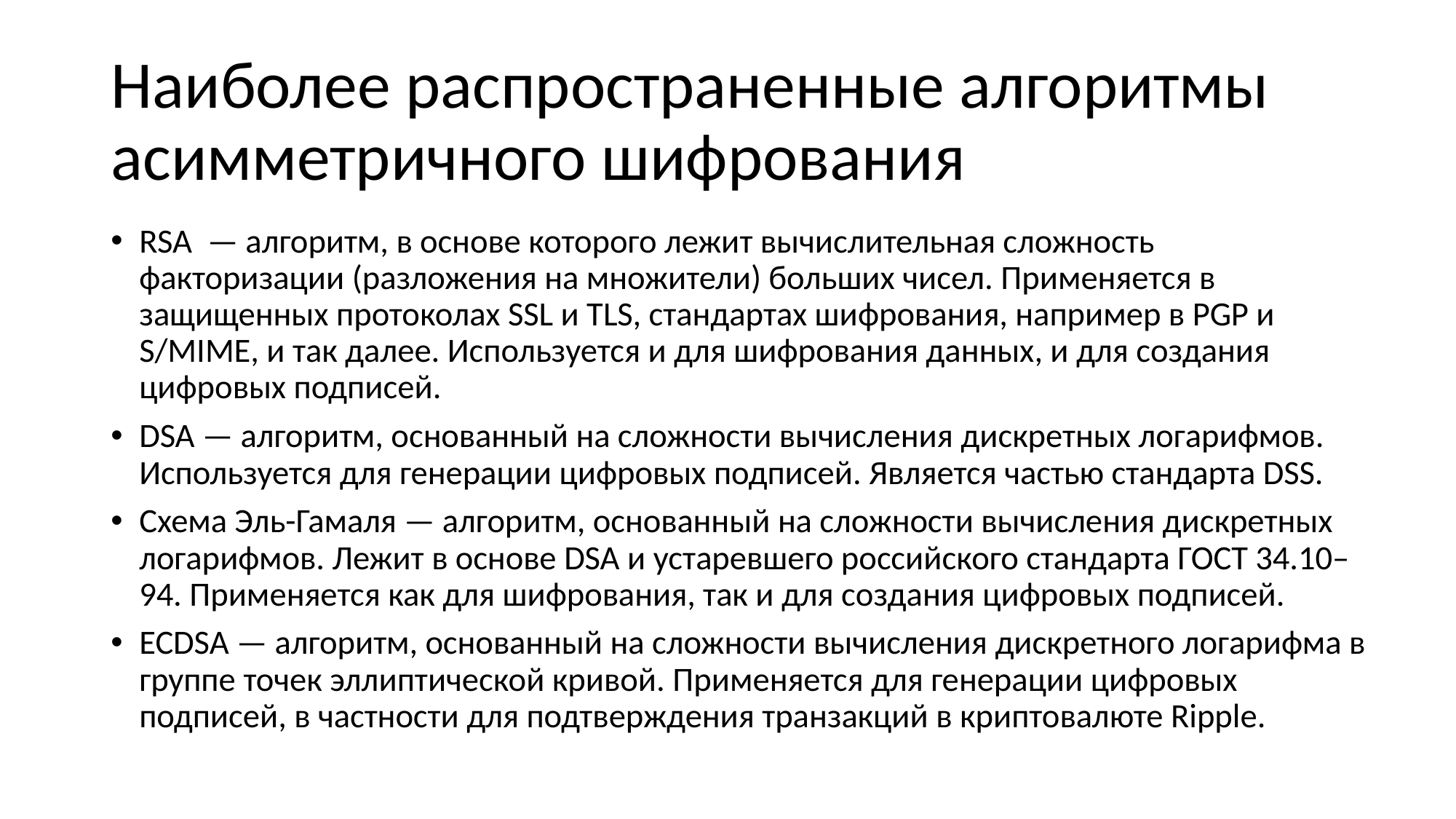

# Наиболее распространенные алгоритмы асимметричного шифрования
RSA  — алгоритм, в основе которого лежит вычислительная сложность факторизации (разложения на множители) больших чисел. Применяется в защищенных протоколах SSL и TLS, стандартах шифрования, например в PGP и S/MIME, и так далее. Используется и для шифрования данных, и для создания цифровых подписей.
DSA — алгоритм, основанный на сложности вычисления дискретных логарифмов. Используется для генерации цифровых подписей. Является частью стандарта DSS.
Схема Эль-Гамаля — алгоритм, основанный на сложности вычисления дискретных логарифмов. Лежит в основе DSA и устаревшего российского стандарта ГОСТ 34.10–94. Применяется как для шифрования, так и для создания цифровых подписей.
ECDSA — алгоритм, основанный на сложности вычисления дискретного логарифма в группе точек эллиптической кривой. Применяется для генерации цифровых подписей, в частности для подтверждения транзакций в криптовалюте Ripple.